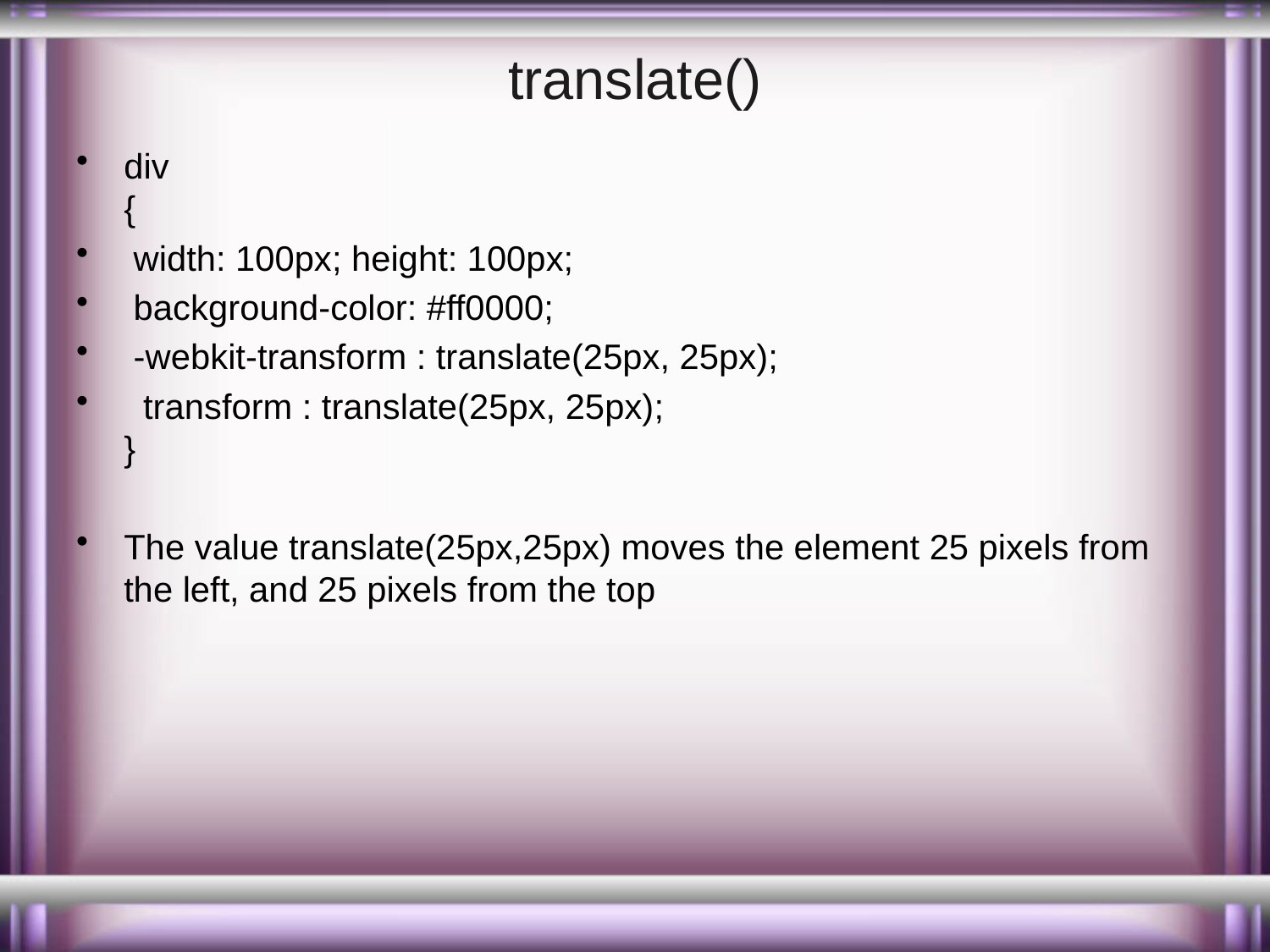

# translate()
div
{
 width: 100px; height: 100px;
 background-color: #ff0000;
 -webkit-transform : translate(25px, 25px);
  transform : translate(25px, 25px);
}

The value translate(25px,25px) moves the element 25 pixels from the left, and 25 pixels from the top